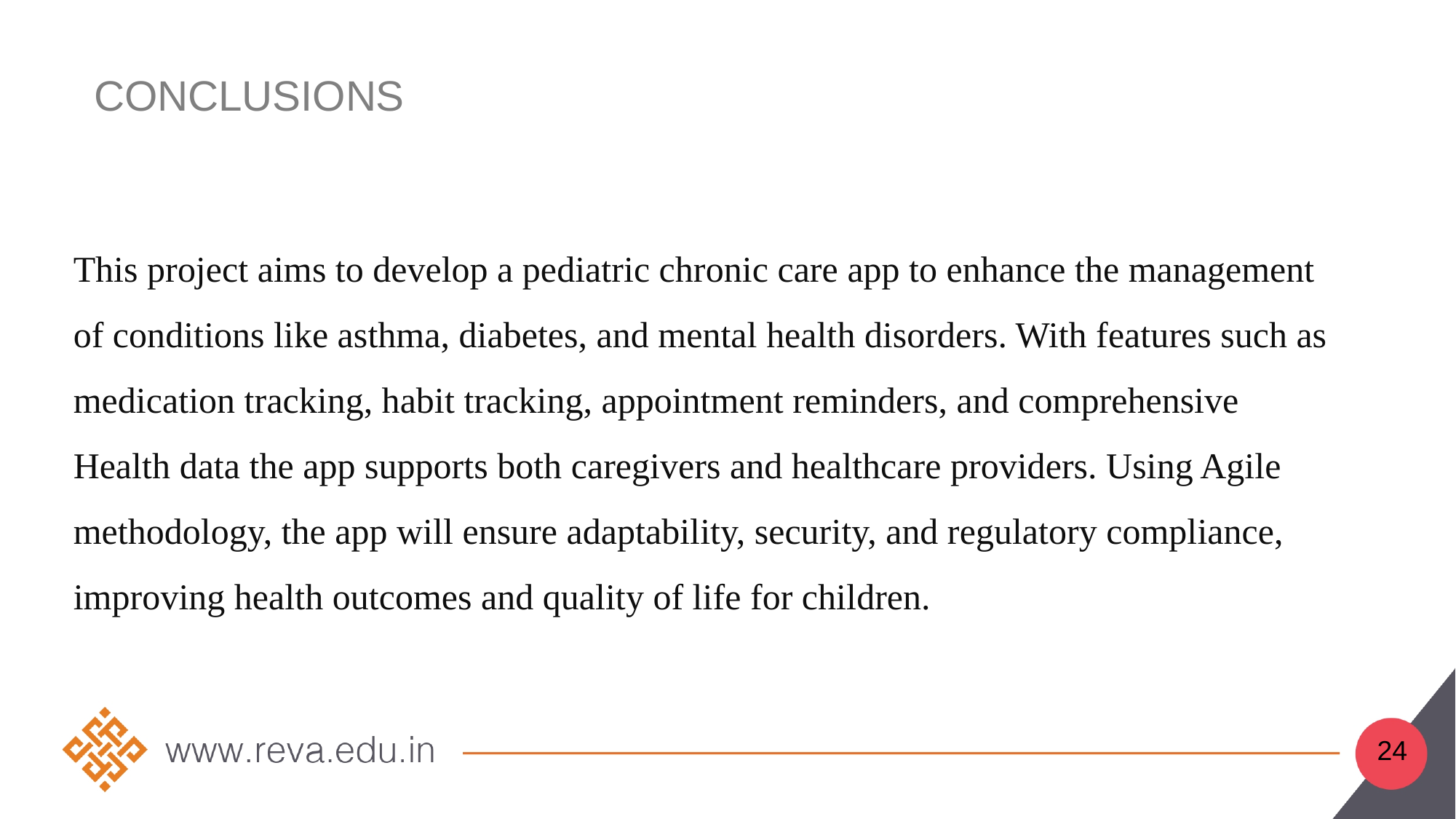

# Conclusions
This project aims to develop a pediatric chronic care app to enhance the management of conditions like asthma, diabetes, and mental health disorders. With features such as medication tracking, habit tracking, appointment reminders, and comprehensive Health data the app supports both caregivers and healthcare providers. Using Agile methodology, the app will ensure adaptability, security, and regulatory compliance, improving health outcomes and quality of life for children.
24